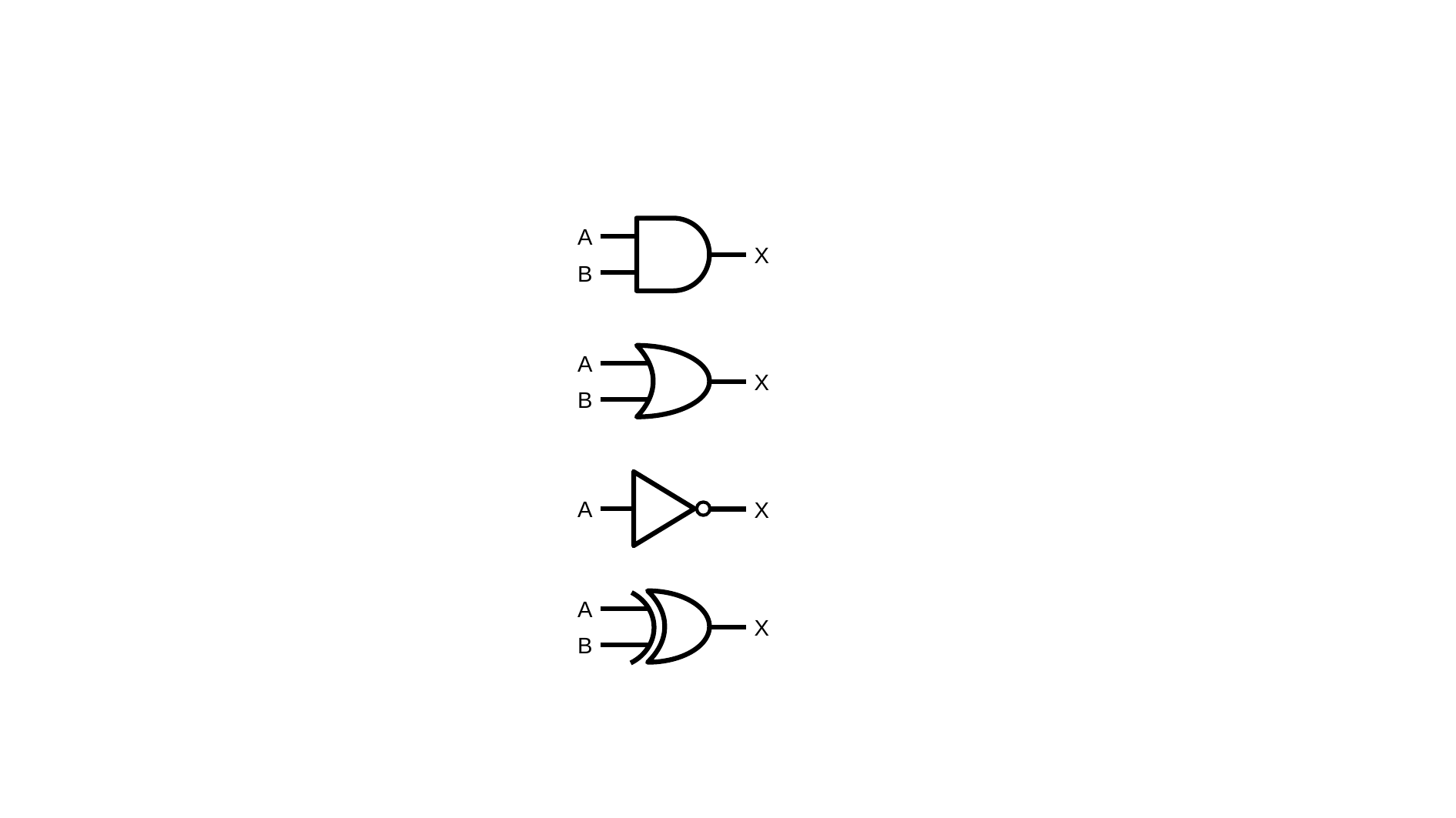

A

X
B
A

X
B

A
X

A

X
B